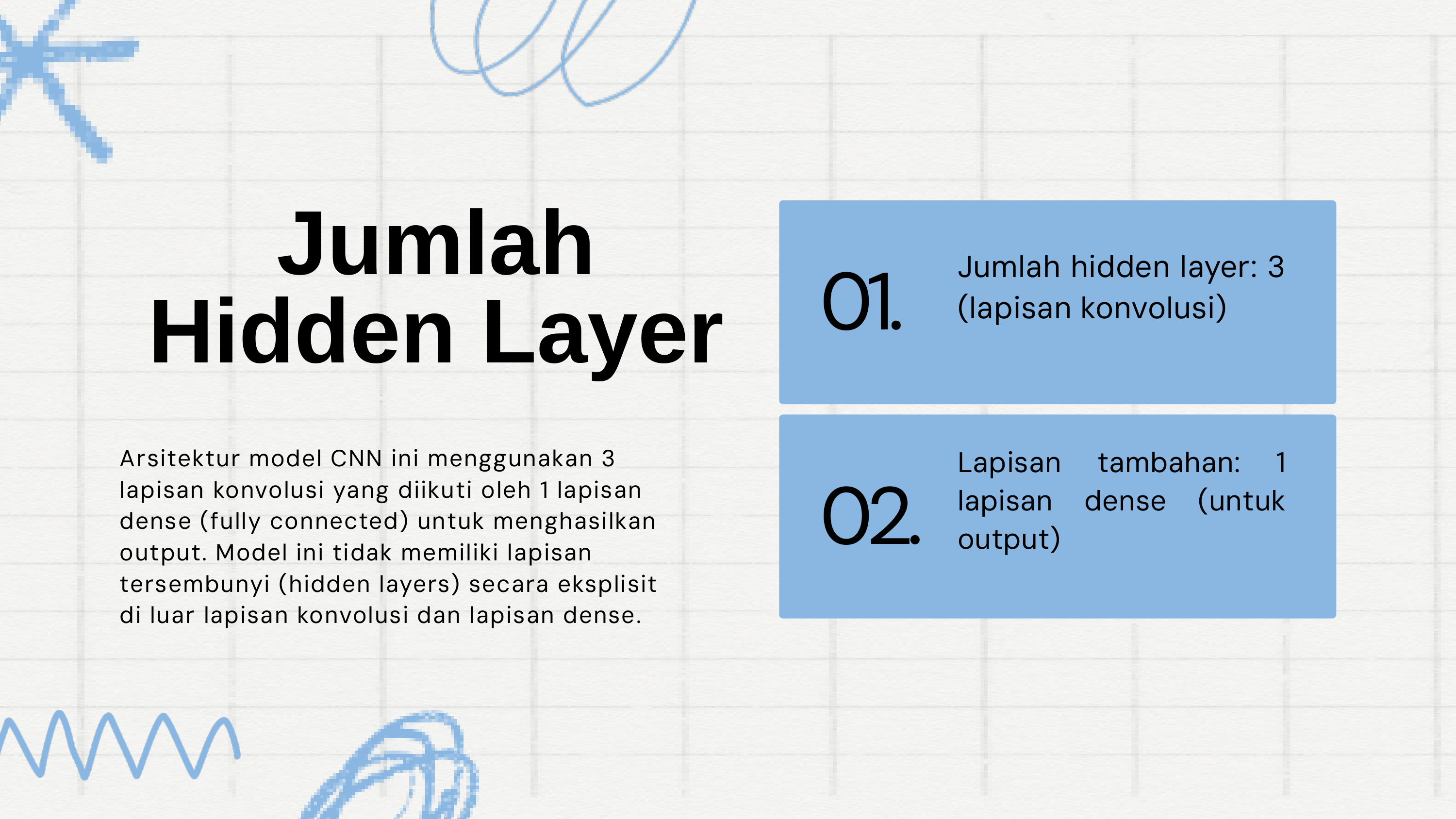

Jumlah Hidden Layer

Jumlah hidden layer: 3 (lapisan konvolusi)
01.

Arsitektur model CNN ini menggunakan 3 lapisan konvolusi yang diikuti oleh 1 lapisan dense (fully connected) untuk menghasilkan output. Model ini tidak memiliki lapisan tersembunyi (hidden layers) secara eksplisit di luar lapisan konvolusi dan lapisan dense.
Lapisan tambahan: 1 lapisan dense (untuk output)
02.